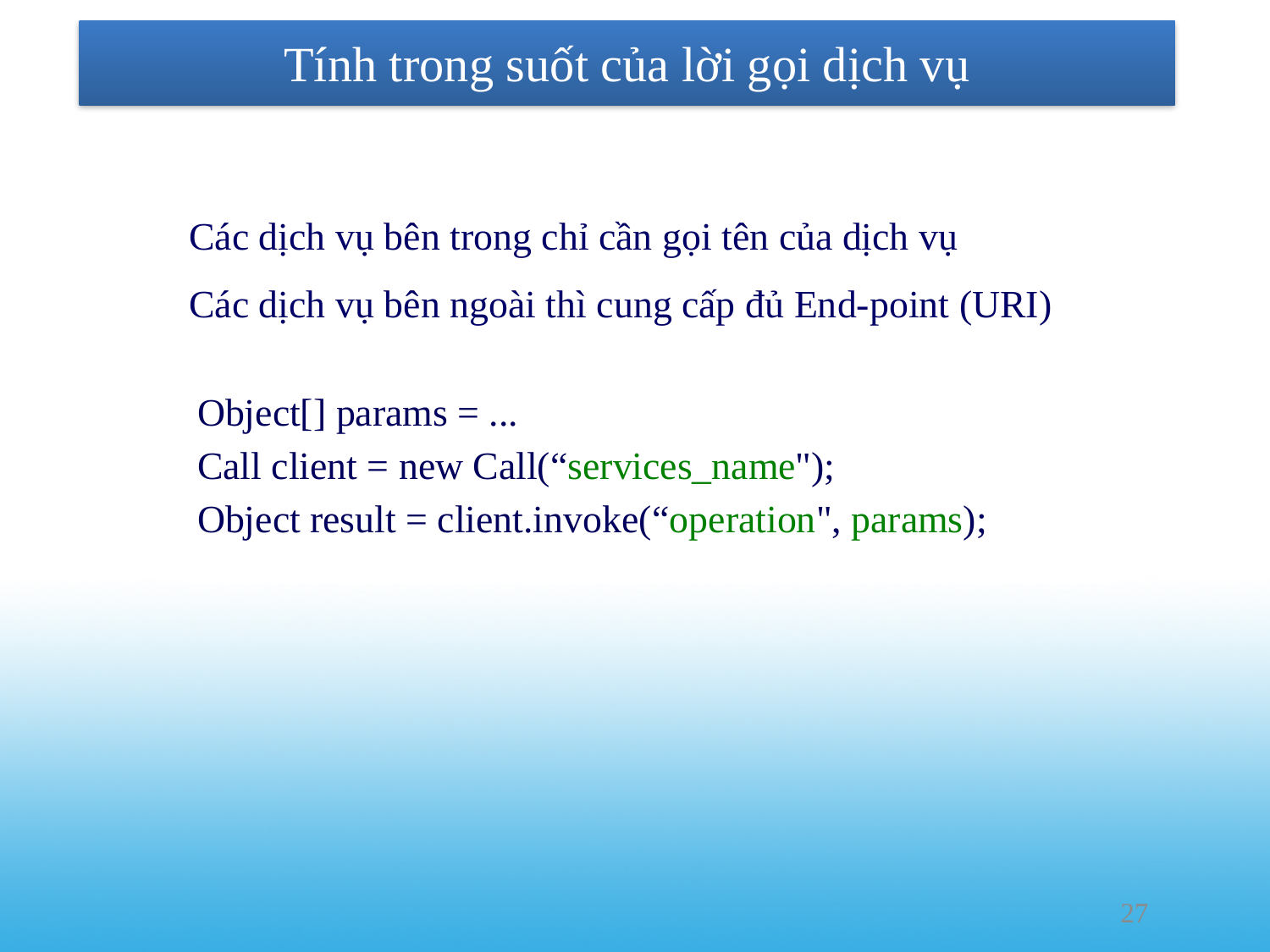

# Tính trong suốt của lời gọi dịch vụ

Các dịch vụ bên trong chỉ cần gọi tên của dịch vụ
Các dịch vụ bên ngoài thì cung cấp đủ End-point (URI)

| Object[] params = ... Call client = new Call(“services\_name"); Object result = client.invoke(“operation", params); |
| --- |
27